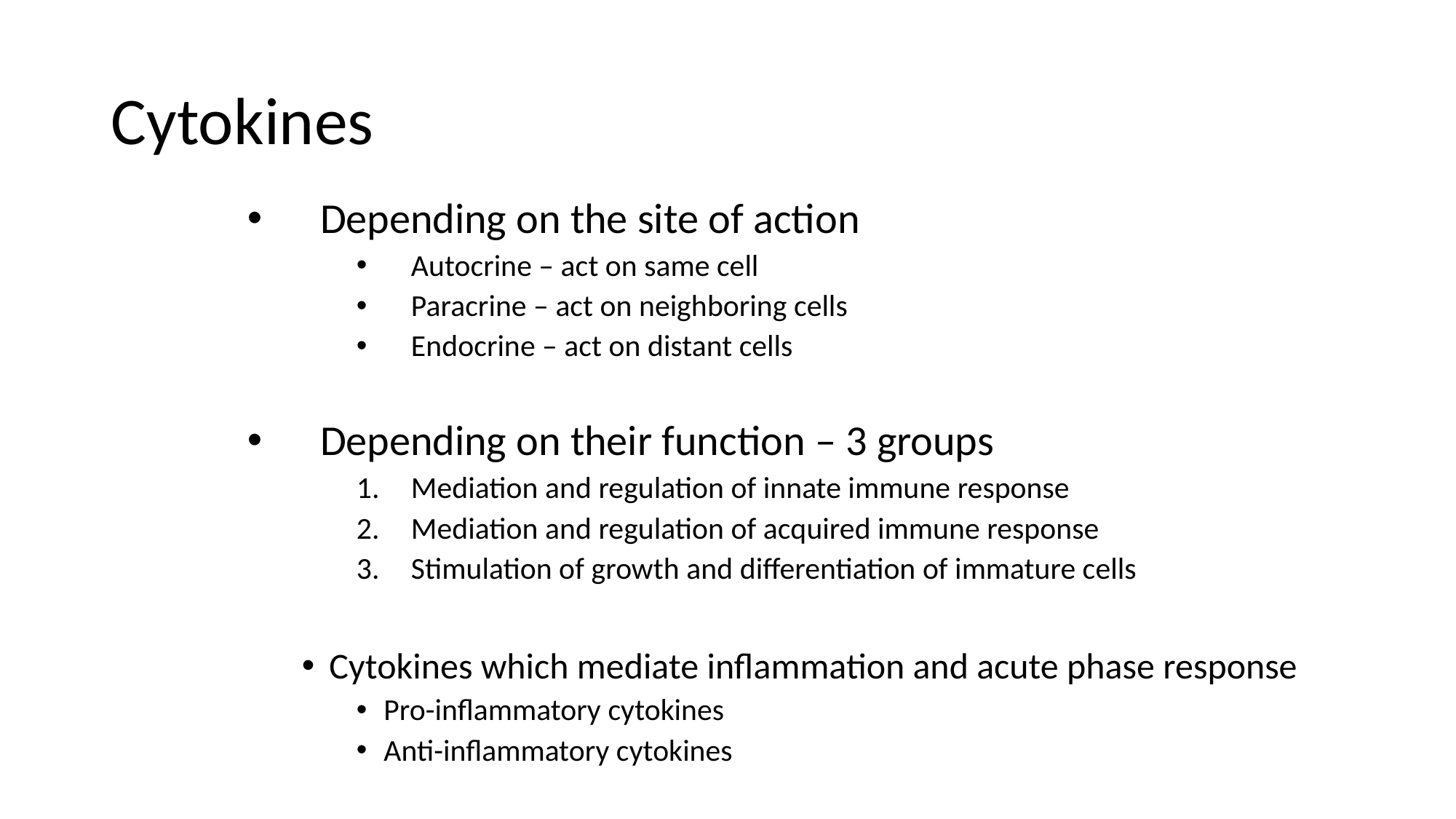

Cytokines
Depending on the site of action
Autocrine – act on same cell
Paracrine – act on neighboring cells
Endocrine – act on distant cells

Depending on their function – 3 groups
Mediation and regulation of innate immune response
Mediation and regulation of acquired immune response
Stimulation of growth and differentiation of immature cells

Cytokines which mediate inflammation and acute phase response
Pro-inflammatory cytokines
Anti-inflammatory cytokines